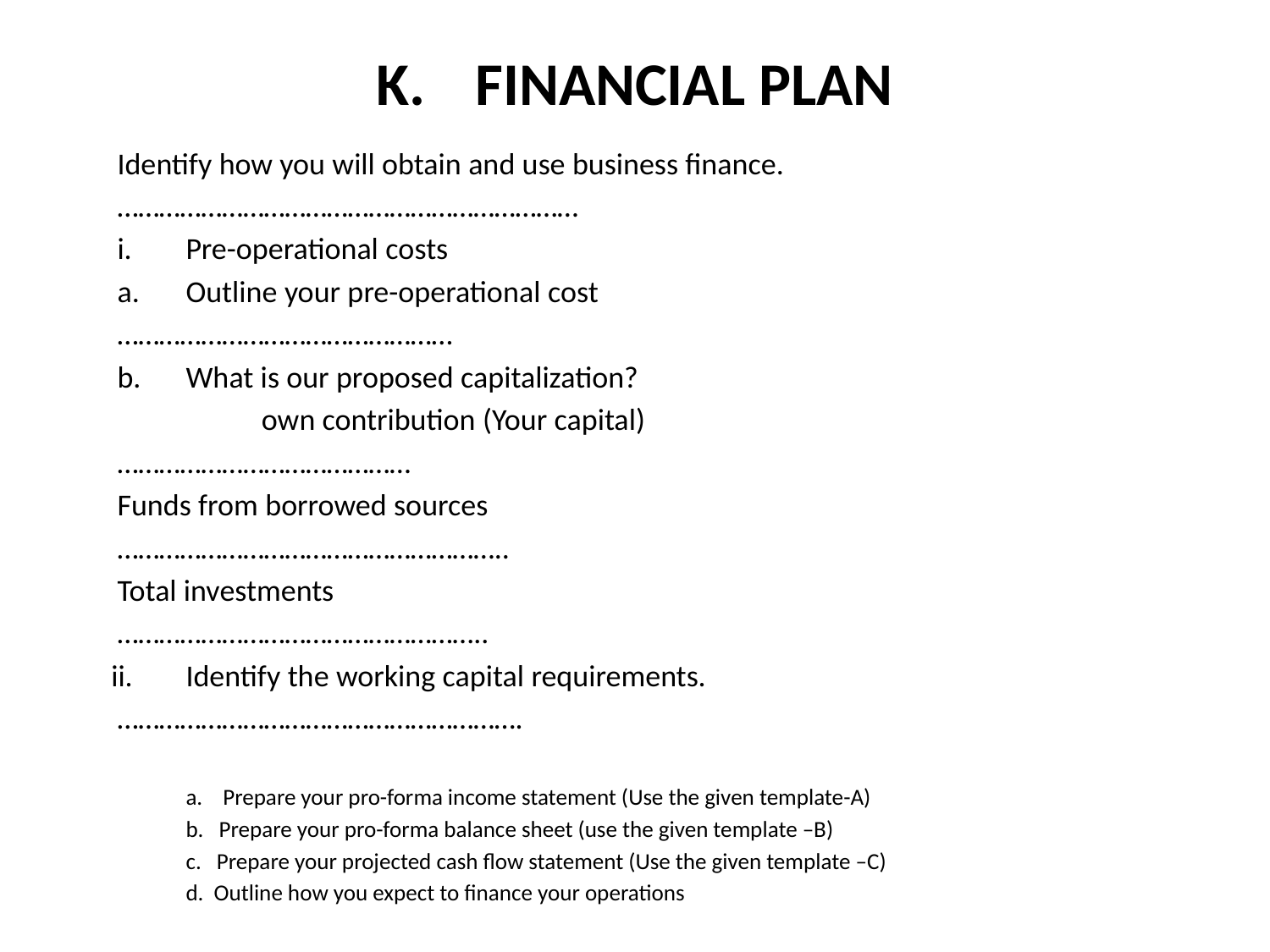

# K.	FINANCIAL PLAN
		Identify how you will obtain and use business finance.
		…………………………………………………………
	i.	Pre-operational costs
		a.	Outline your pre-operational cost
			…………………………………………
		b.	What is our proposed capitalization?
                     		 own contribution (Your capital)
			……………………………………
			Funds from borrowed sources
			………………………………………………..
			Total investments
			……………………………………………..
     ii.	Identify the working capital requirements.
		………………………………………………….

a.    Prepare your pro-forma income statement (Use the given template-A)
b.   Prepare your pro-forma balance sheet (use the given template –B)
c.   Prepare your projected cash flow statement (Use the given template –C)
d.  Outline how you expect to finance your operations